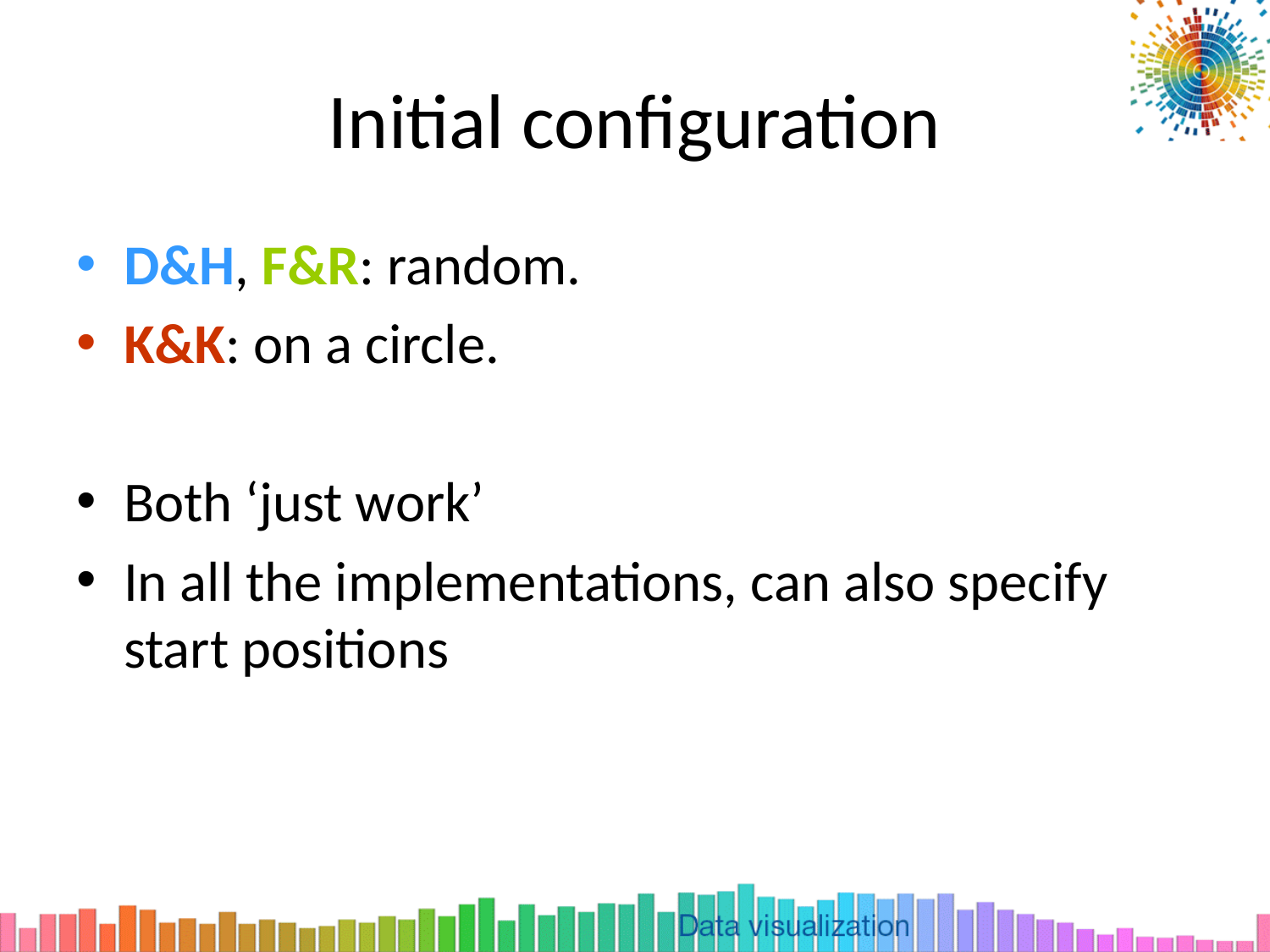

# Initial configuration
D&H, F&R: random.
K&K: on a circle.

Both ‘just work’
In all the implementations, can also specify start positions